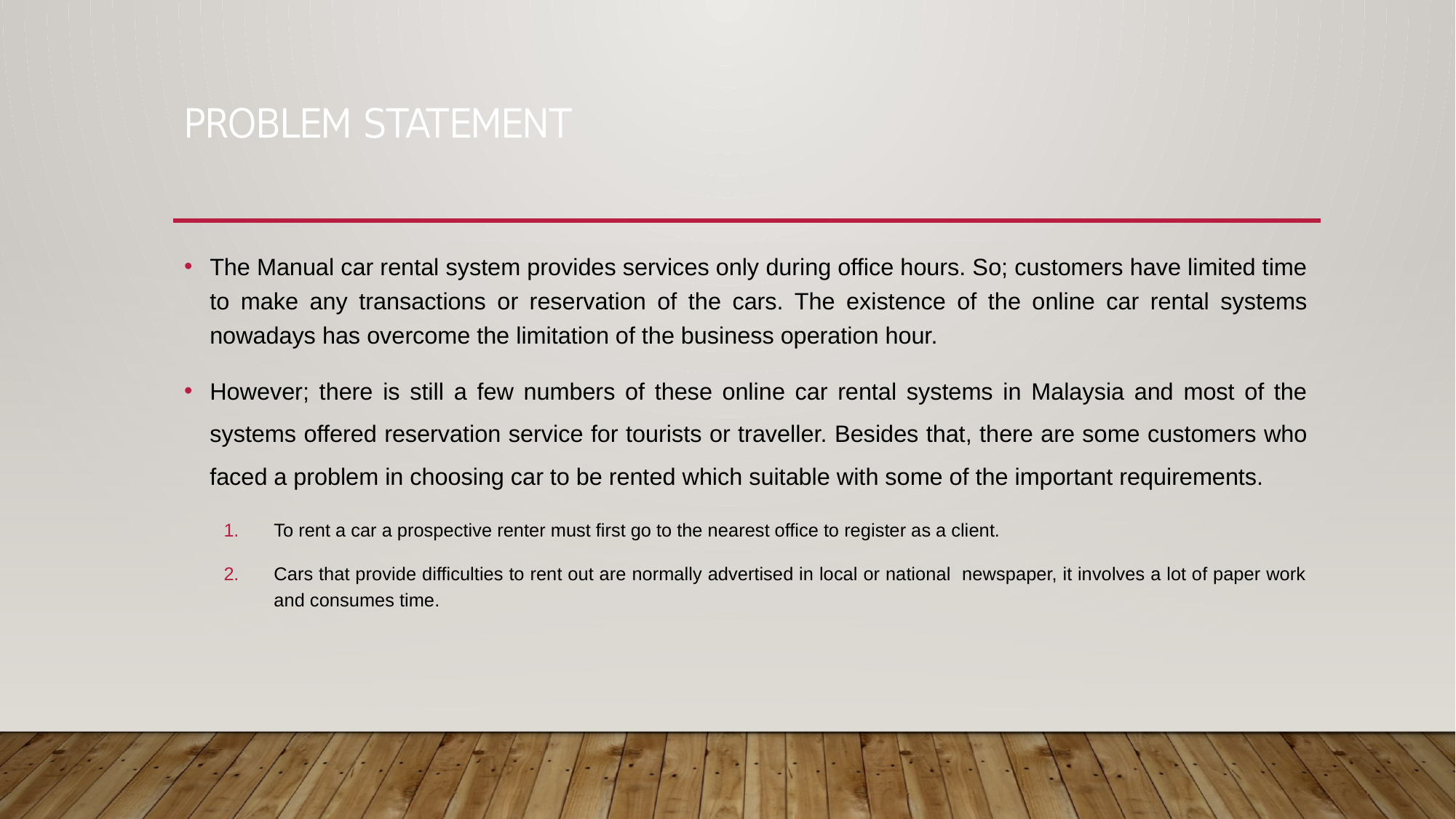

# Problem statement
The Manual car rental system provides services only during office hours. So; customers have limited time to make any transactions or reservation of the cars. The existence of the online car rental systems nowadays has overcome the limitation of the business operation hour.
However; there is still a few numbers of these online car rental systems in Malaysia and most of the systems offered reservation service for tourists or traveller. Besides that, there are some customers who faced a problem in choosing car to be rented which suitable with some of the important requirements.
To rent a car a prospective renter must first go to the nearest office to register as a client.
Cars that provide difficulties to rent out are normally advertised in local or national  newspaper, it involves a lot of paper work and consumes time.